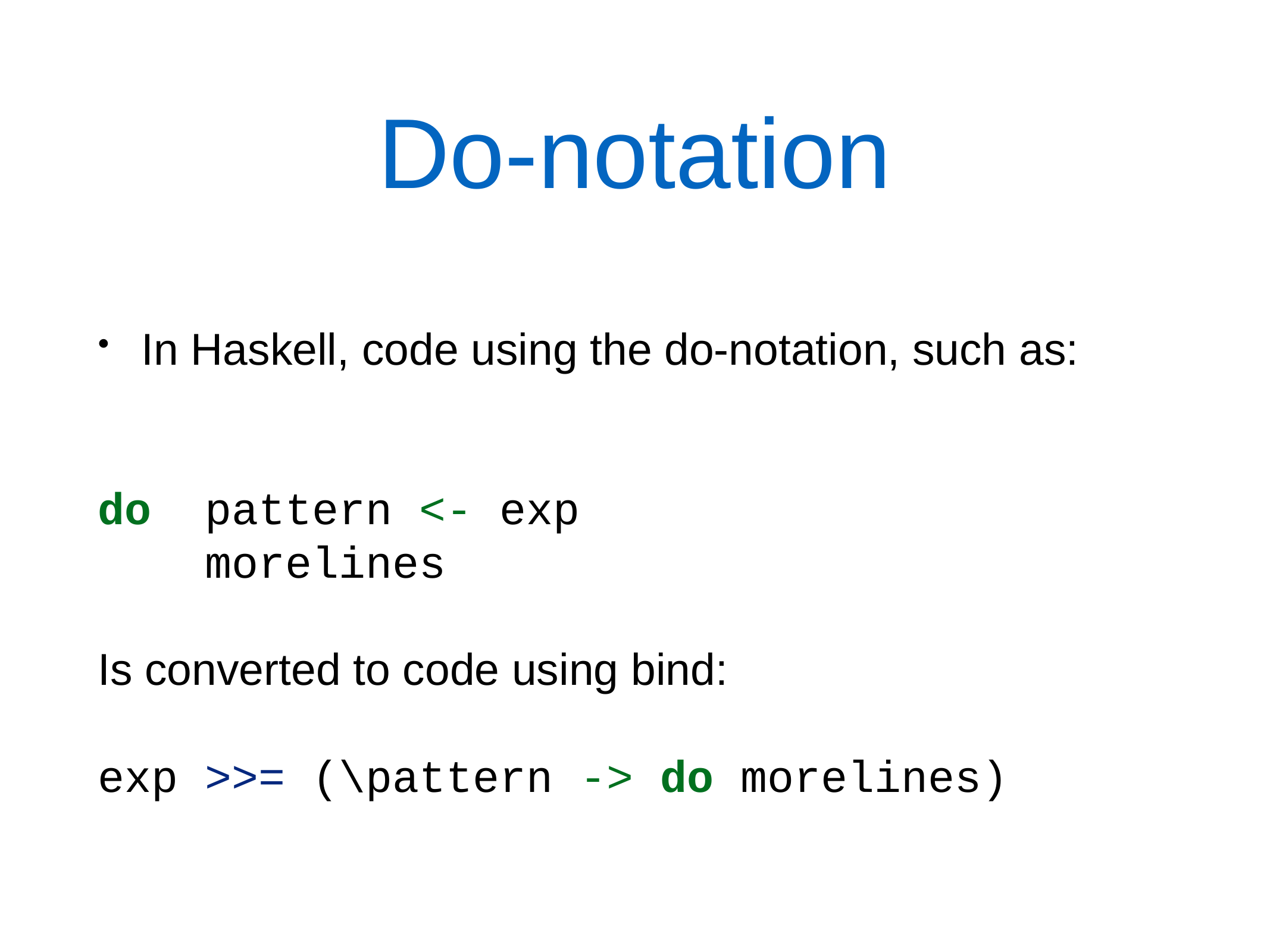

# Do-notation
In Haskell, code using the do-notation, such as:

do  pattern <- exp
    morelines

Is converted to code using bind:

exp >>= (\pattern -> do morelines)